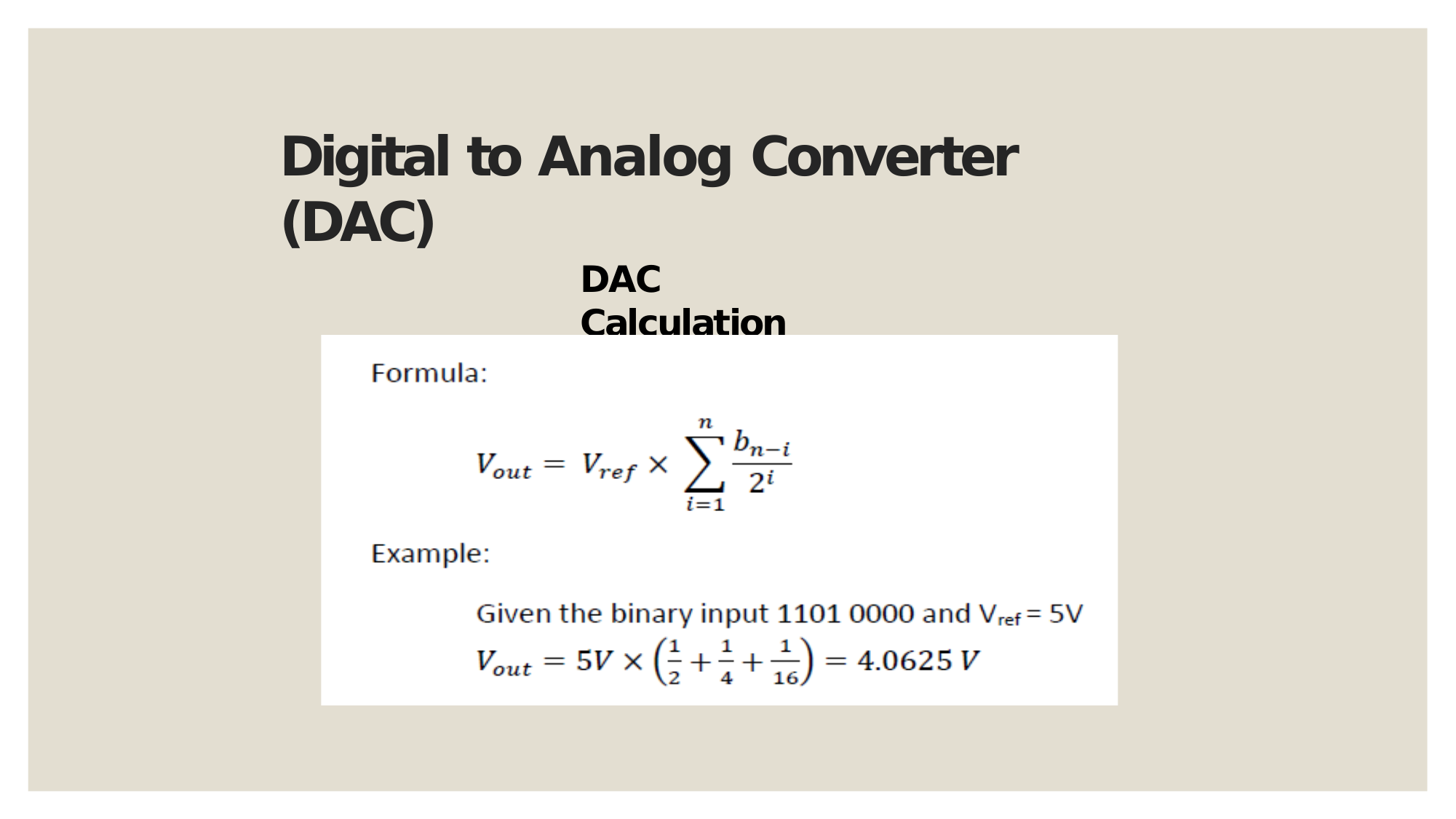

# Digital to Analog Converter (DAC)
DAC Calculation